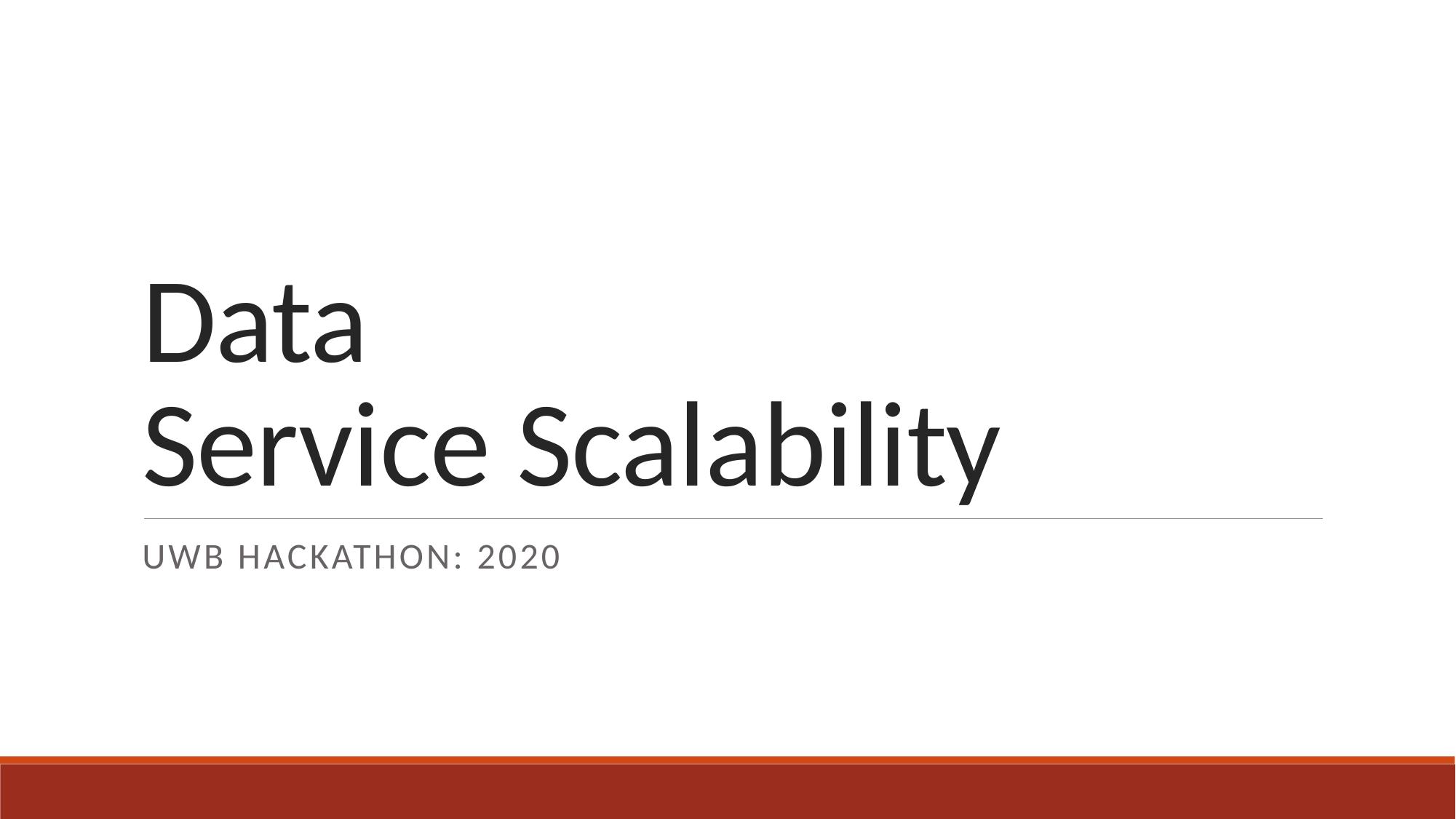

# Data Service Scalability
UWB HACKATHON: 2020